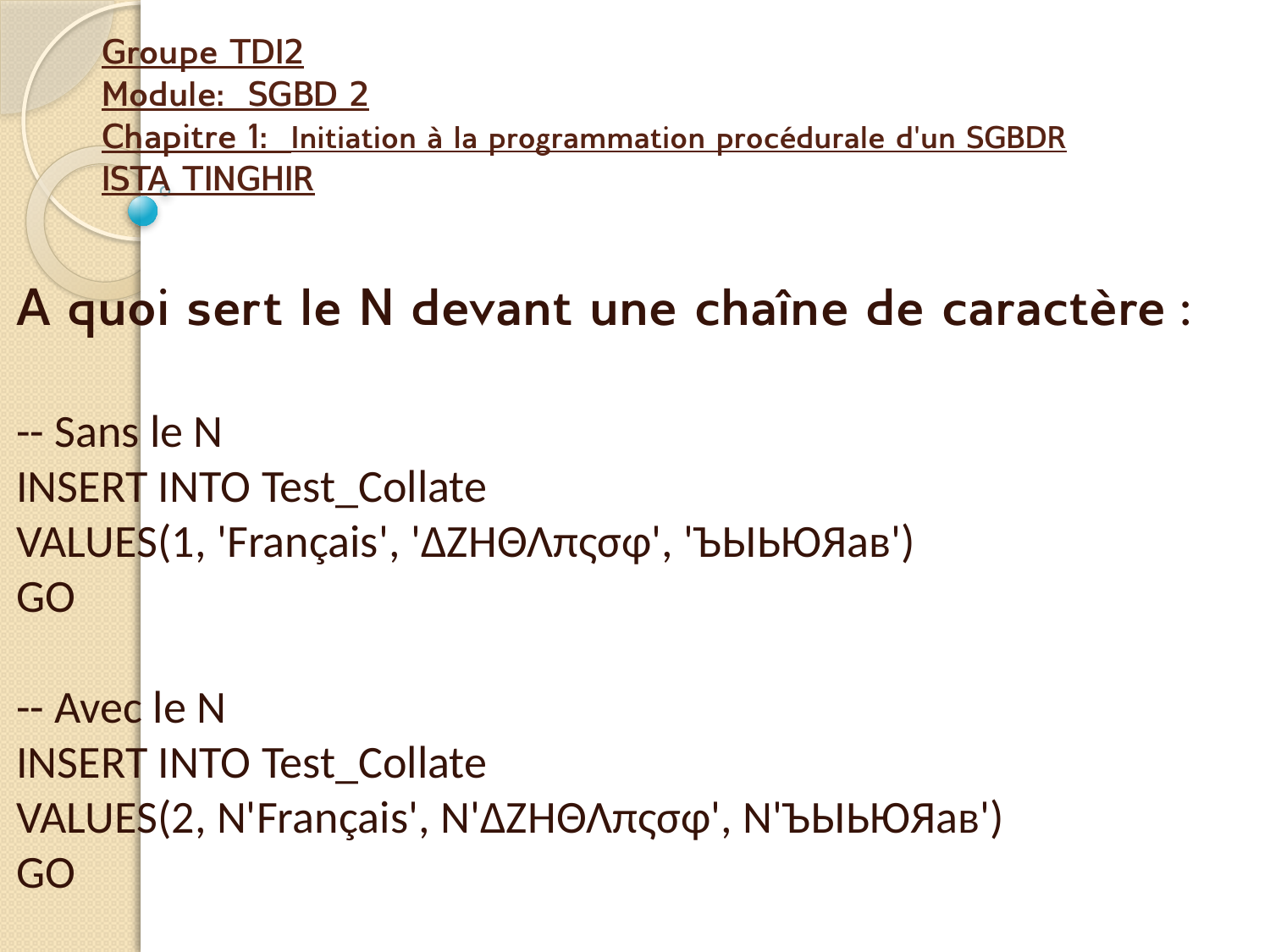

# Groupe TDI2 Module:  SGBD 2 Chapitre 1:  Initiation à la programmation procédurale d'un SGBDR ISTA TINGHIR

A quoi sert le N devant une chaîne de caractère :
-- Sans le N
INSERT INTO Test_Collate
VALUES(1, 'Français', 'ΔΖΗΘΛπςσφ', 'ЪЫЬЮЯав')
GO
-- Avec le N
INSERT INTO Test_Collate
VALUES(2, N'Français', N'ΔΖΗΘΛπςσφ', N'ЪЫЬЮЯав')
GO